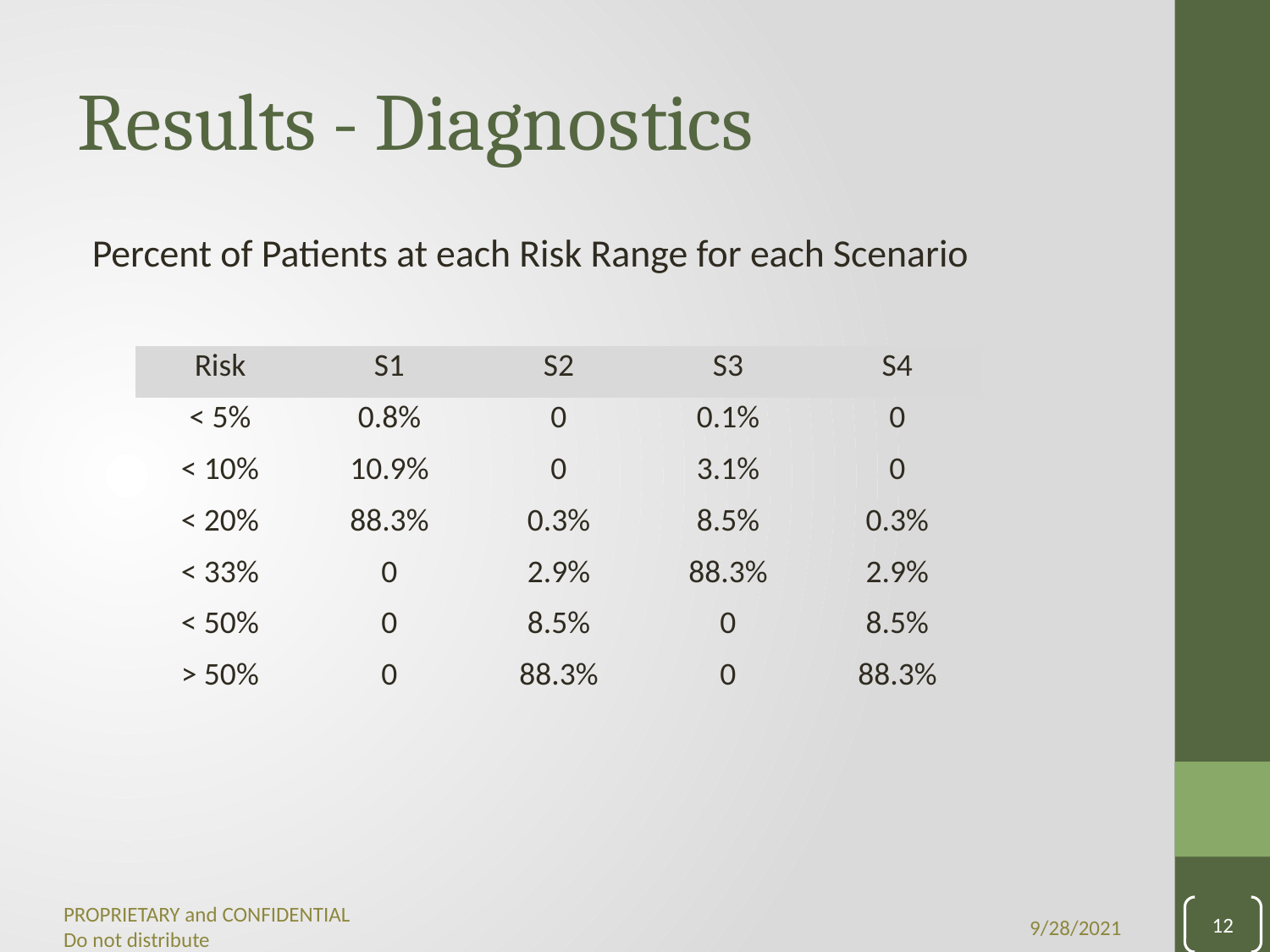

# Results - Diagnostics
Percent of Patients at each Risk Range for each Scenario

| Risk | S1 | S2 | S3 | S4 |
| --- | --- | --- | --- | --- |
| < 5% | 0.8% | 0 | 0.1% | 0 |
| < 10% | 10.9% | 0 | 3.1% | 0 |
| < 20% | 88.3% | 0.3% | 8.5% | 0.3% |
| < 33% | 0 | 2.9% | 88.3% | 2.9% |
| < 50% | 0 | 8.5% | 0 | 8.5% |
| > 50% | 0 | 88.3% | 0 | 88.3% |
12
9/28/2021